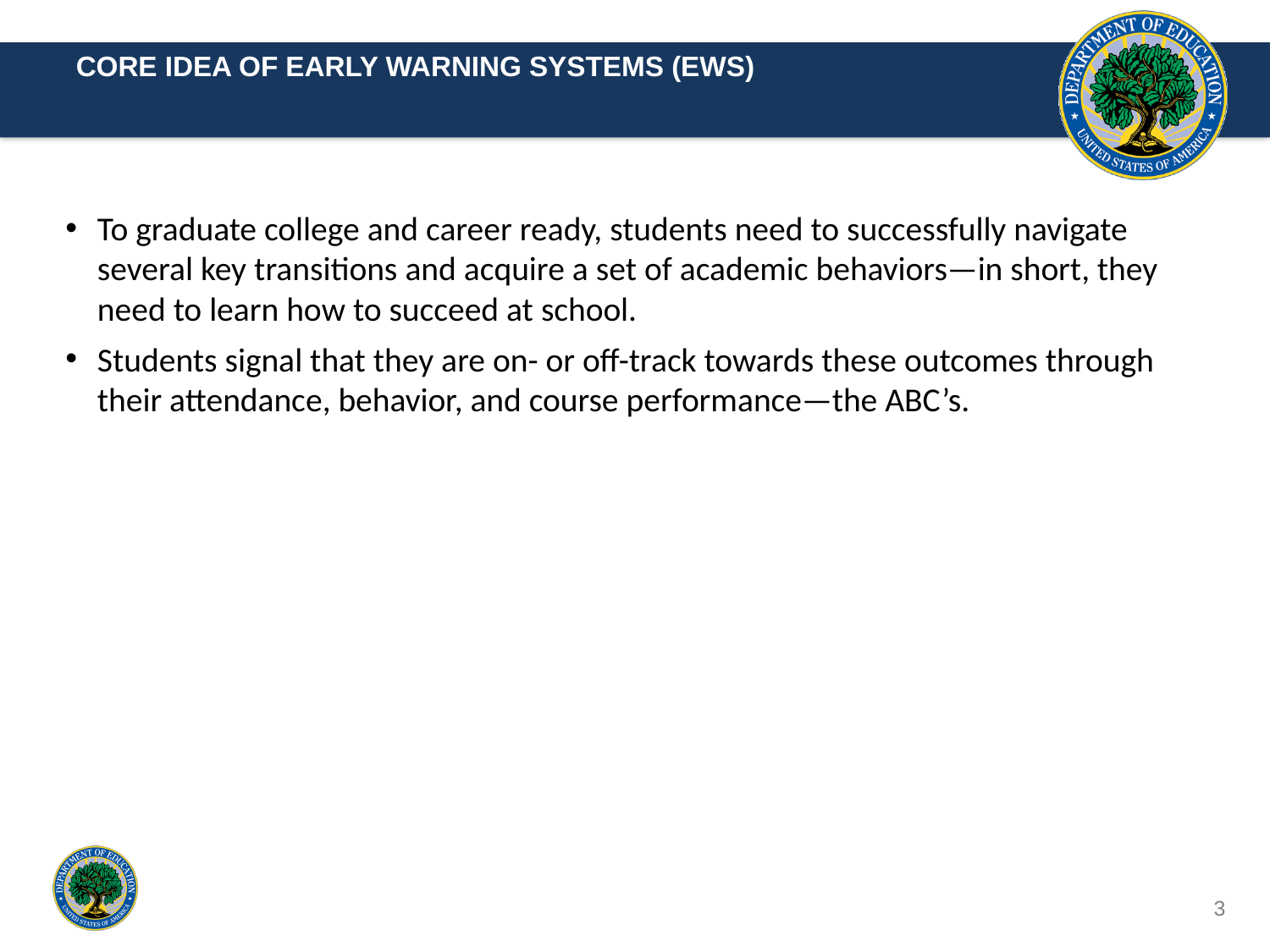

CORE IDEA OF EARLY WARNING SYSTEMS (EWS)
To graduate college and career ready, students need to successfully navigate several key transitions and acquire a set of academic behaviors—in short, they need to learn how to succeed at school.
Students signal that they are on- or off-track towards these outcomes through their attendance, behavior, and course performance—the ABC’s.
3